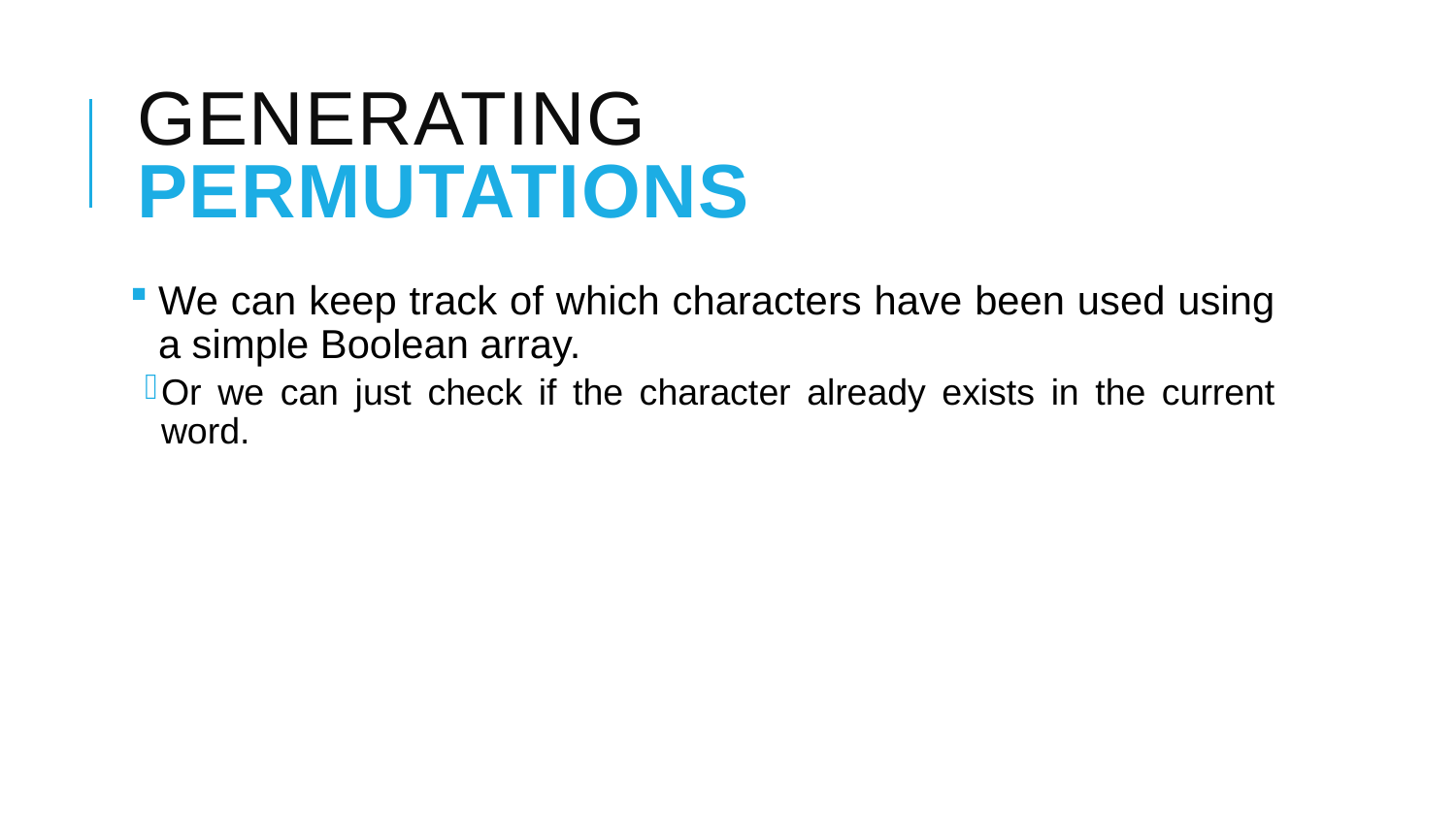

# Generating Permutations
We can keep track of which characters have been used using a simple Boolean array.
Or we can just check if the character already exists in the current word.